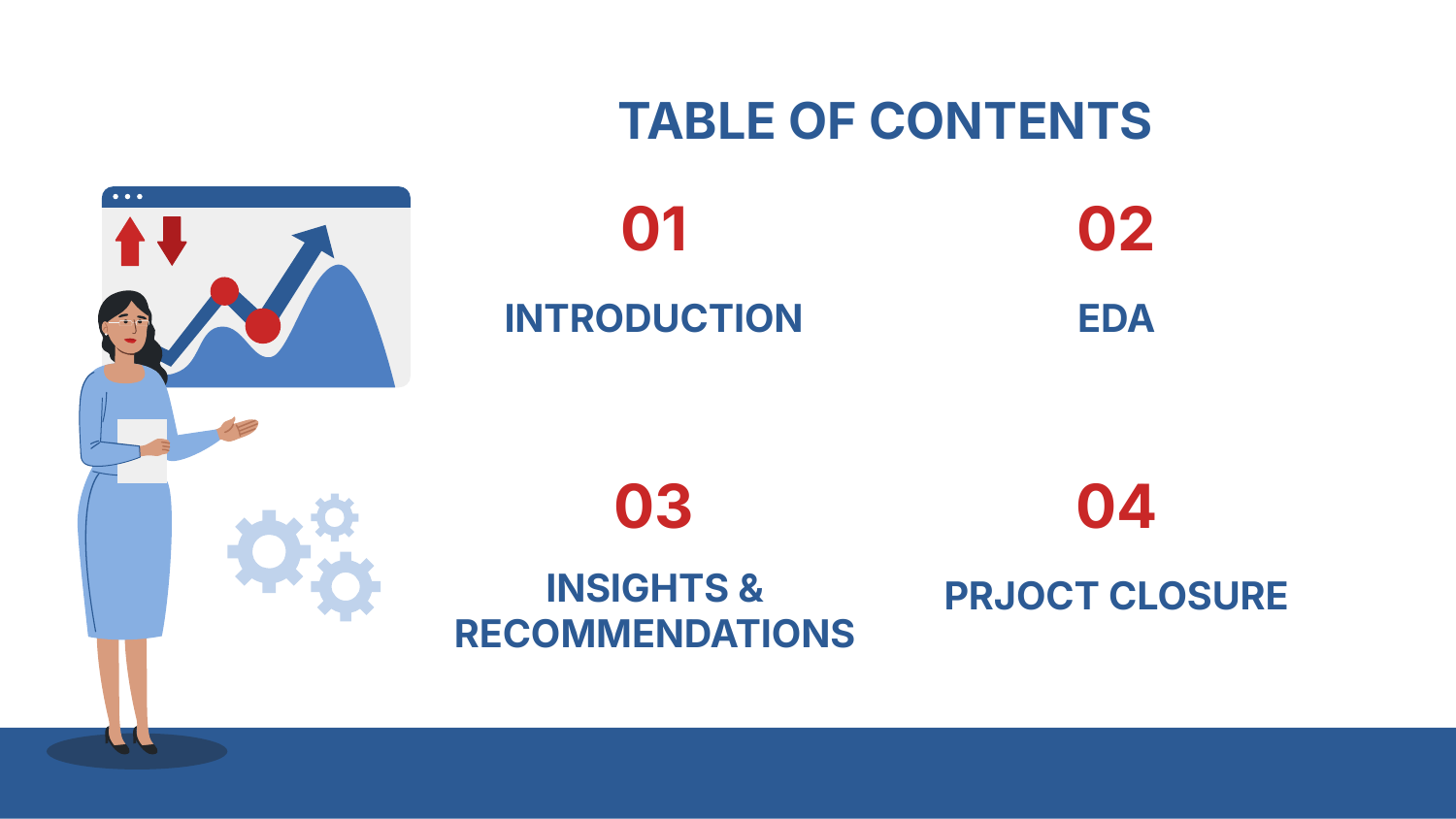

TABLE OF CONTENTS

01
02
# INTRODUCTION
EDA

03
04

PRJOCT CLOSURE
INSIGHTS & RECOMMENDATIONS